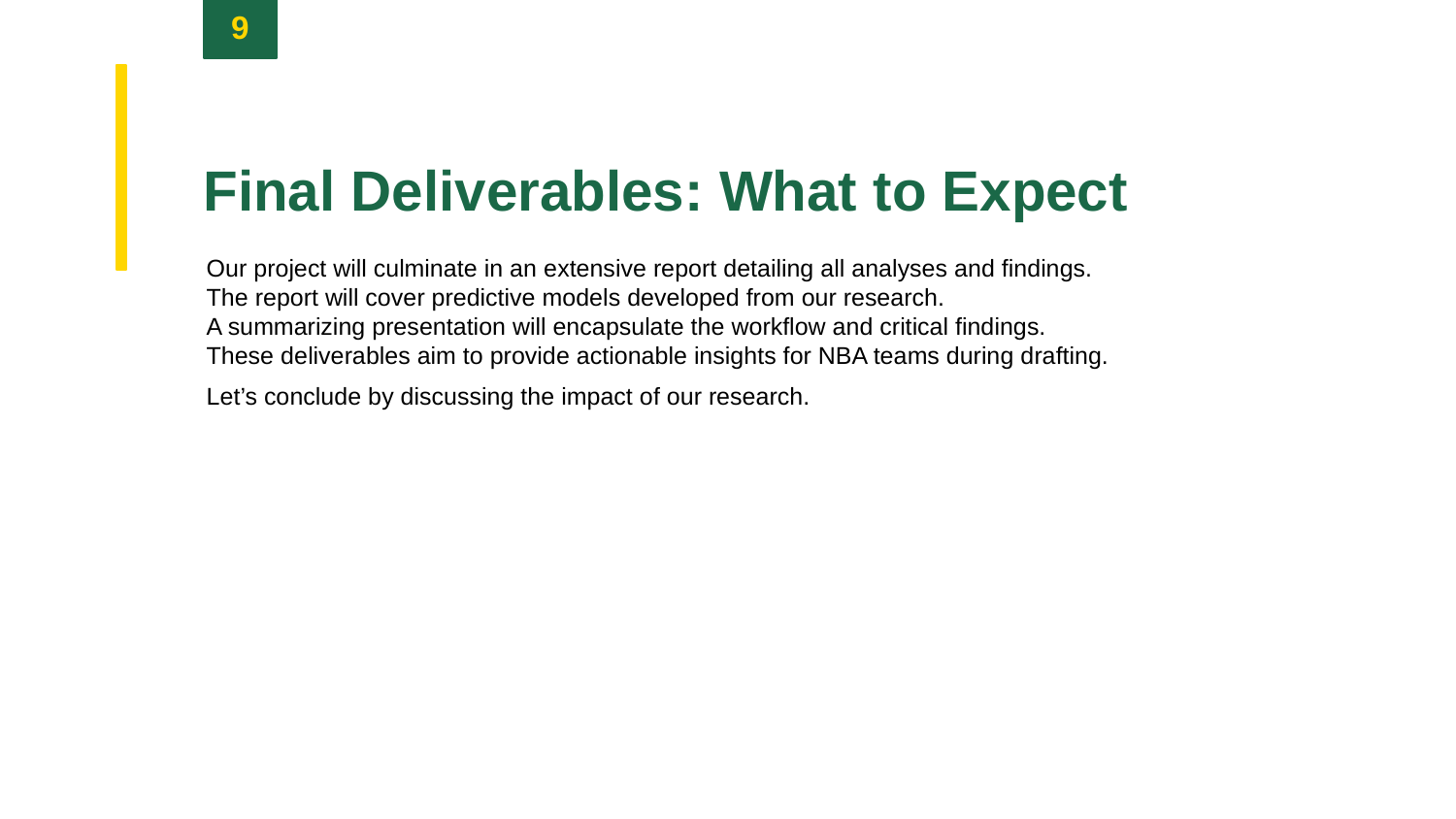

9

Final Deliverables: What to Expect
Our project will culminate in an extensive report detailing all analyses and findings.
The report will cover predictive models developed from our research.
A summarizing presentation will encapsulate the workflow and critical findings.
These deliverables aim to provide actionable insights for NBA teams during drafting.
Let’s conclude by discussing the impact of our research.